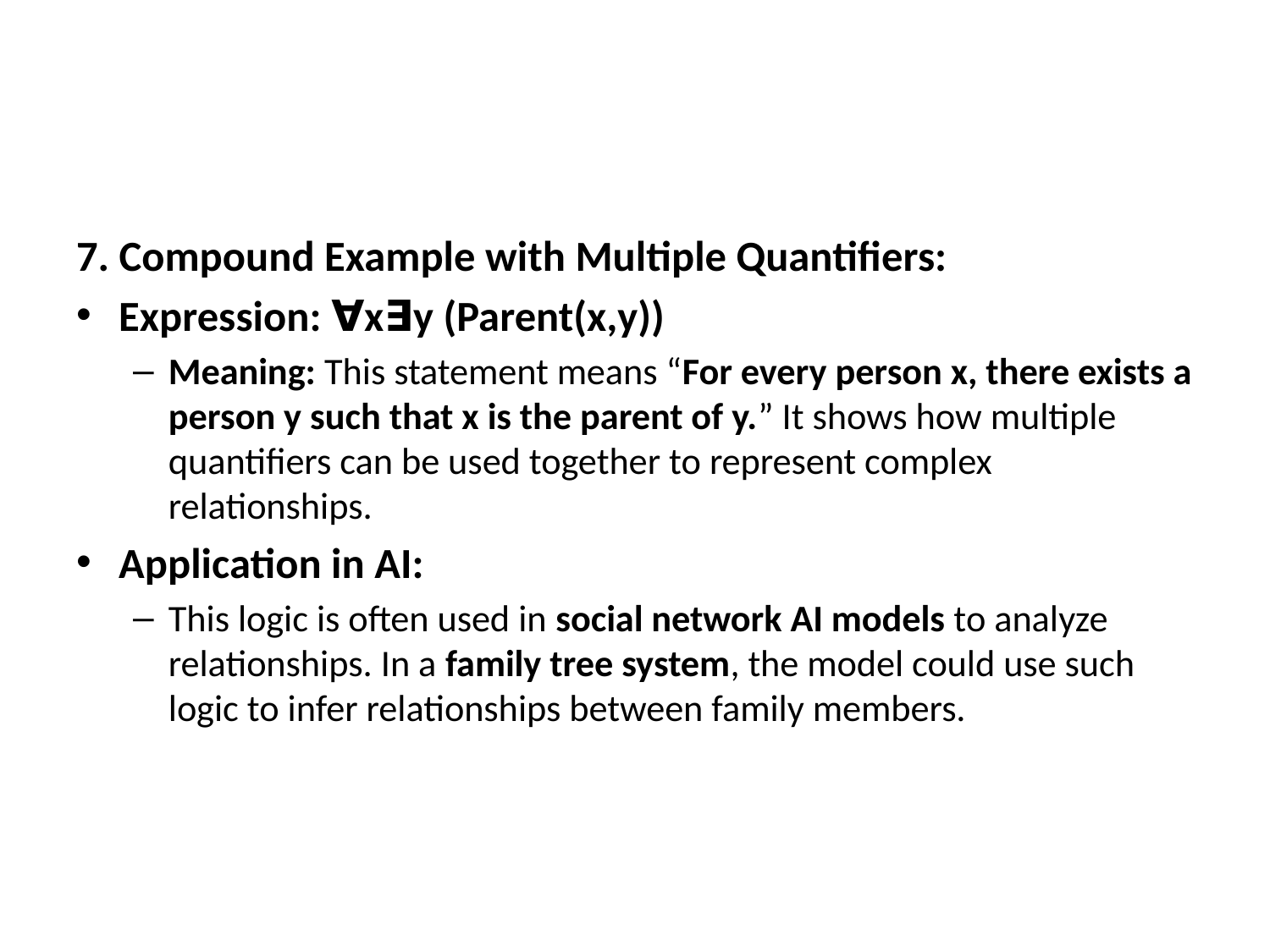

#
7. Compound Example with Multiple Quantifiers:
Expression: ∀x∃y (Parent(x,y))
Meaning: This statement means “For every person x, there exists a person y such that x is the parent of y.” It shows how multiple quantifiers can be used together to represent complex relationships.
Application in AI:
This logic is often used in social network AI models to analyze relationships. In a family tree system, the model could use such logic to infer relationships between family members.